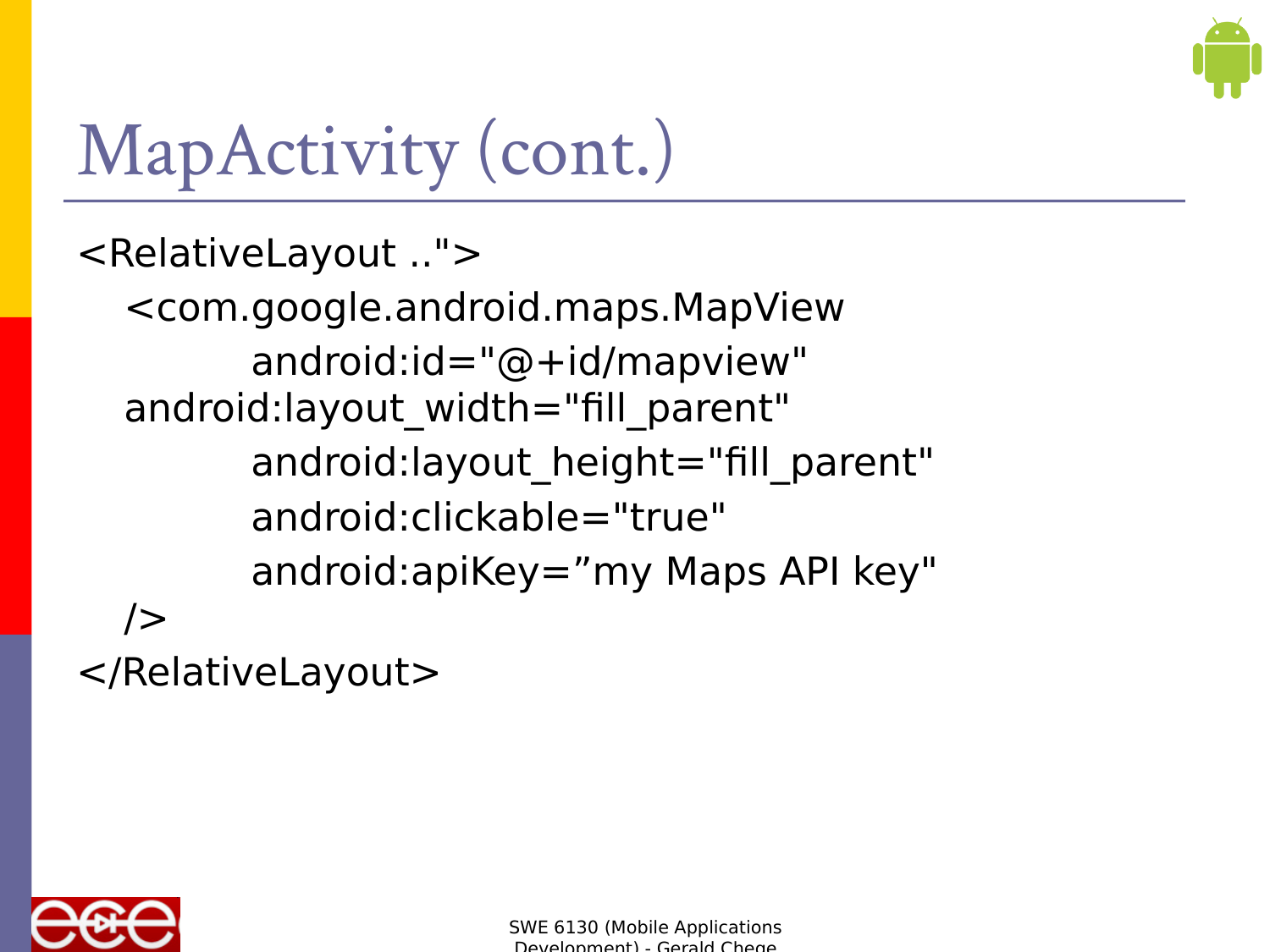

# MapActivity (cont.)
<RelativeLayout ..">
	<com.google.android.maps.MapView
		android:id="@+id/mapview" 	android:layout_width="fill_parent"
		android:layout_height="fill_parent"
		android:clickable="true"
		android:apiKey=”my Maps API key"
/>
</RelativeLayout>
SWE 6130 (Mobile Applications Development) - Gerald Chege